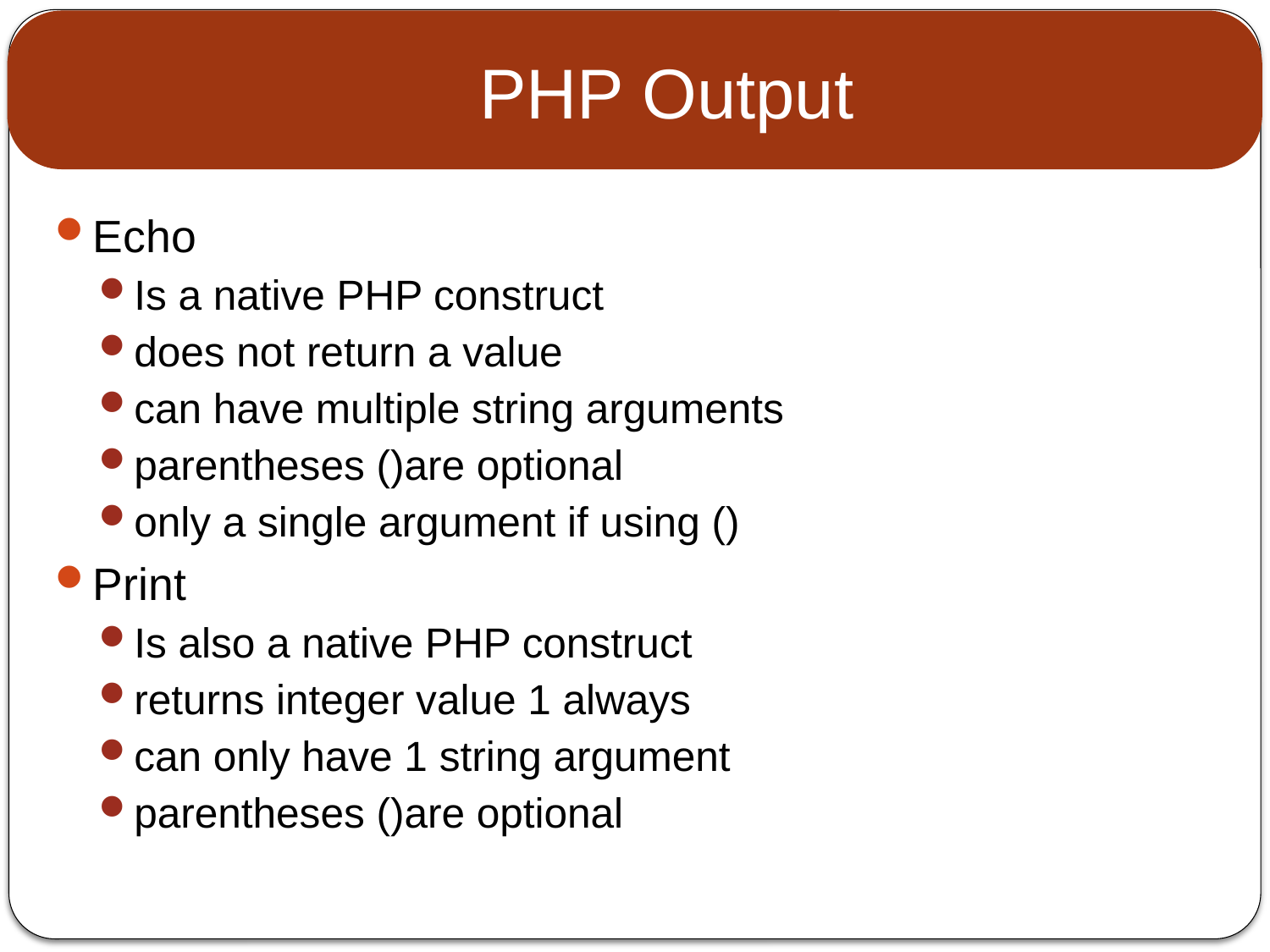

# PHP Output
Echo
Is a native PHP construct
does not return a value
can have multiple string arguments
parentheses ()are optional
only a single argument if using ()
Print
Is also a native PHP construct
returns integer value 1 always
can only have 1 string argument
parentheses ()are optional